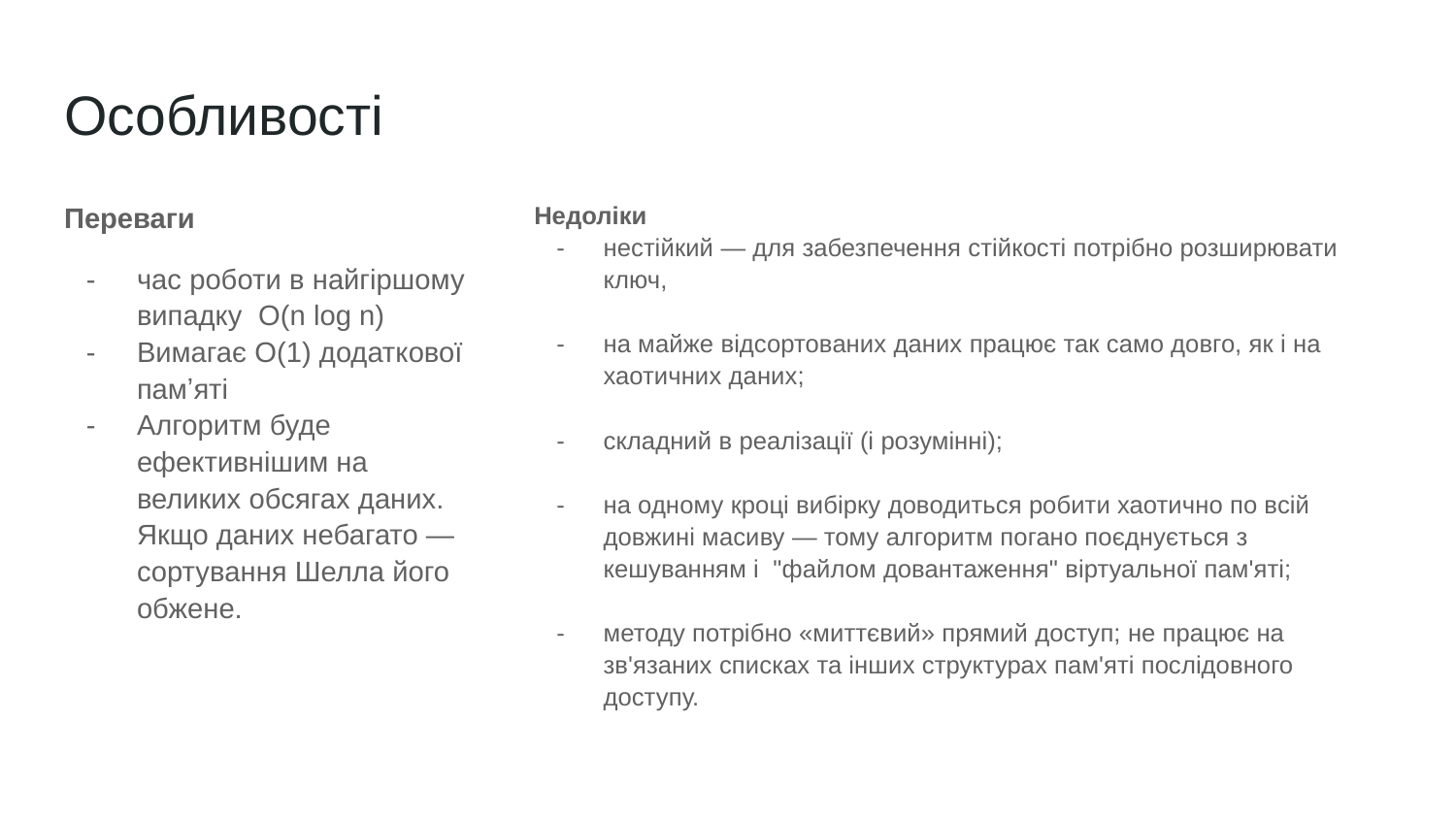

# Особливості
Переваги
час роботи в найгіршому випадку  O(n log n)
Вимагає O(1) додаткової памʼяті
Алгоритм буде ефективнішим на великих обсягах даних. Якщо даних небагато — сортування Шелла його обжене.
Недоліки
нестійкий — для забезпечення стійкості потрібно розширювати ключ,
на майже відсортованих даних працює так само довго, як і на хаотичних даних;
складний в реалізації (і розумінні);
на одному кроці вибірку доводиться робити хаотично по всій довжині масиву — тому алгоритм погано поєднується з кешуванням і  "файлом довантаження" віртуальної пам'яті;
методу потрібно «миттєвий» прямий доступ; не працює на зв'язаних списках та інших структурах пам'яті послідовного доступу.